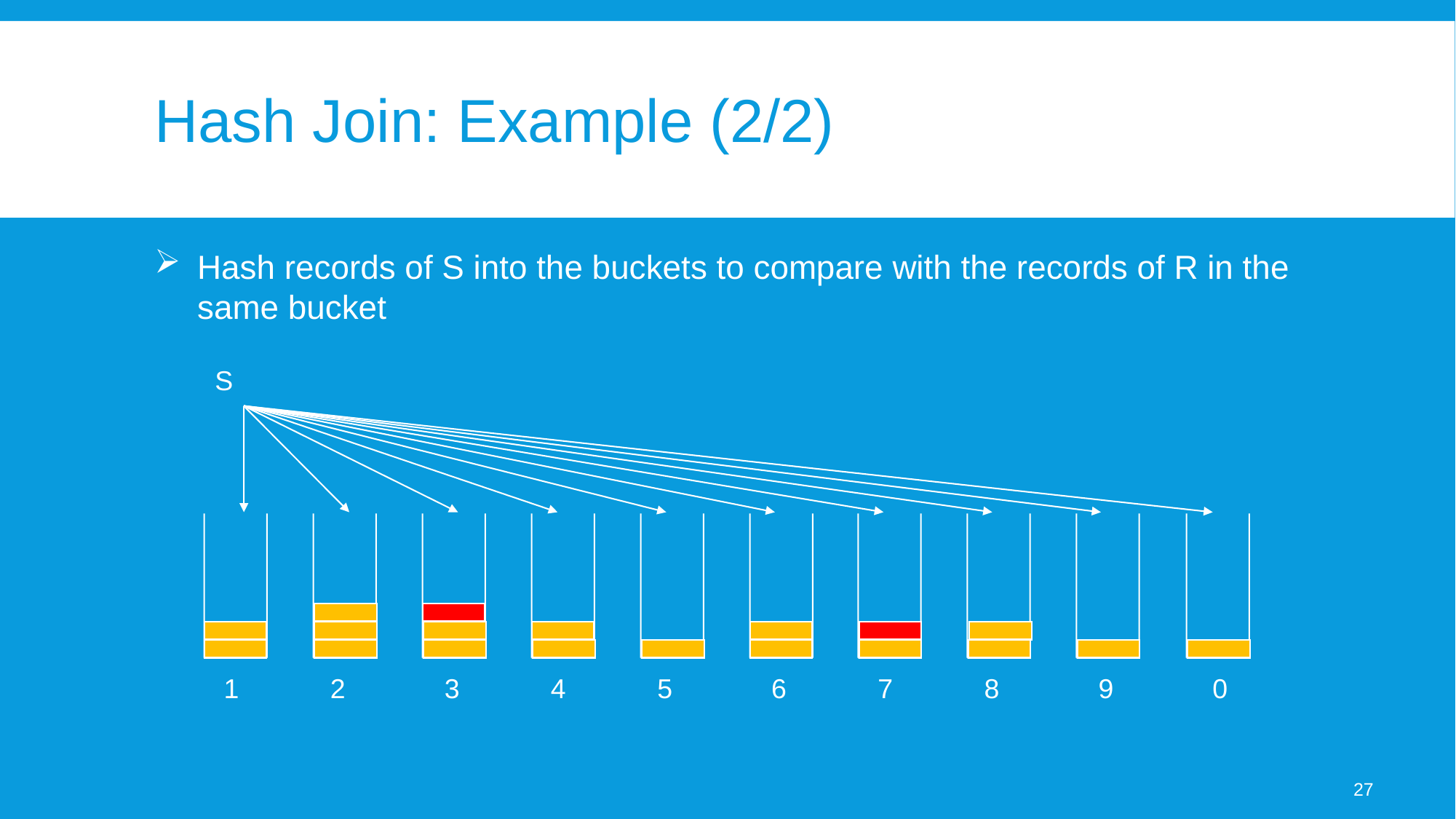

# Hash Join: Example (2/2)
Hash records of S into the buckets to compare with the records of R in the same bucket

S

  1            2             3            4            5             6            7            8             9             0
27